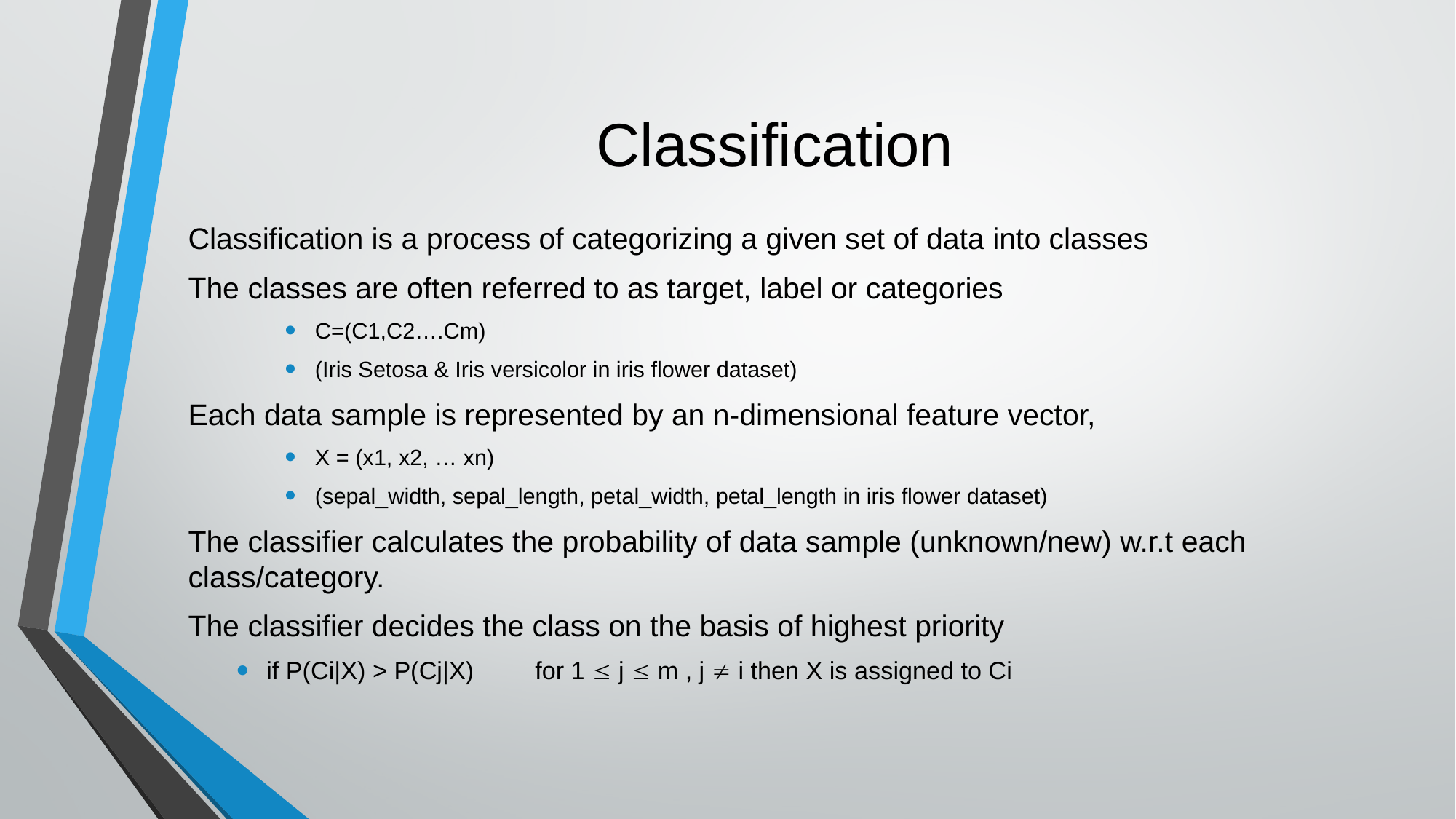

# Classification
Classification is a process of categorizing a given set of data into classes
The classes are often referred to as target, label or categories
C=(C1,C2….Cm)
(Iris Setosa & Iris versicolor in iris flower dataset)
Each data sample is represented by an n-dimensional feature vector,
X = (x1, x2, … xn)
(sepal_width, sepal_length, petal_width, petal_length in iris flower dataset)
The classifier calculates the probability of data sample (unknown/new) w.r.t each class/category.
The classifier decides the class on the basis of highest priority
if P(Ci|X) > P(Cj|X) 	for 1 ≤ j ≤ m , j ≠ i then X is assigned to Ci